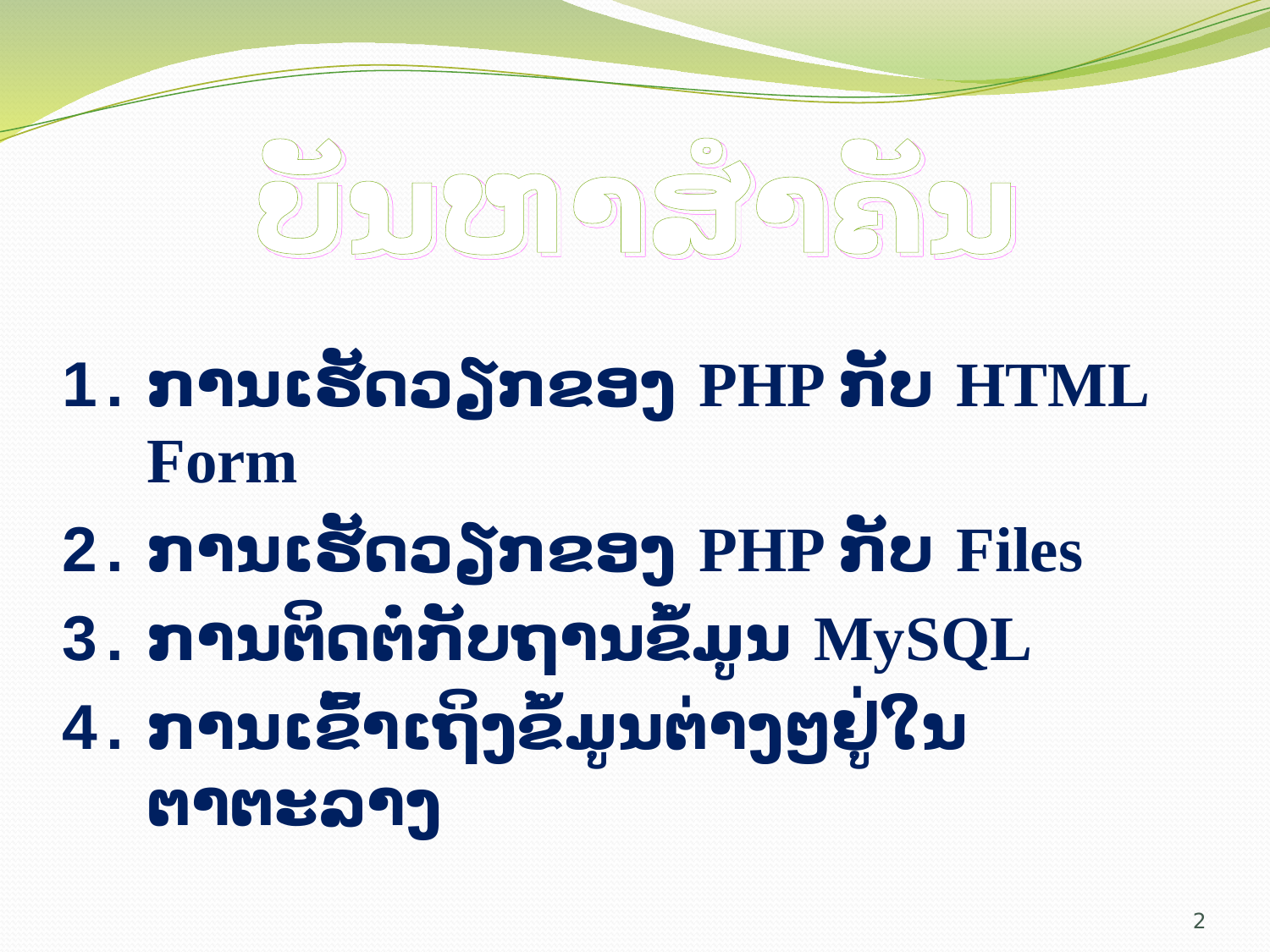

ບັນຫາສຳຄັນ
ການເຮັດວຽກຂອງ PHP ກັບ HTML Form
ການເຮັດວຽກຂອງ PHP ກັບ Files
ການຕິດຕໍ່ກັບຖານຂໍ້ມູນ MySQL
ການເຂົ້າເຖິງຂໍ້ມູນຕ່າງໆຢູ່ໃນຕາຕະລາງ
2